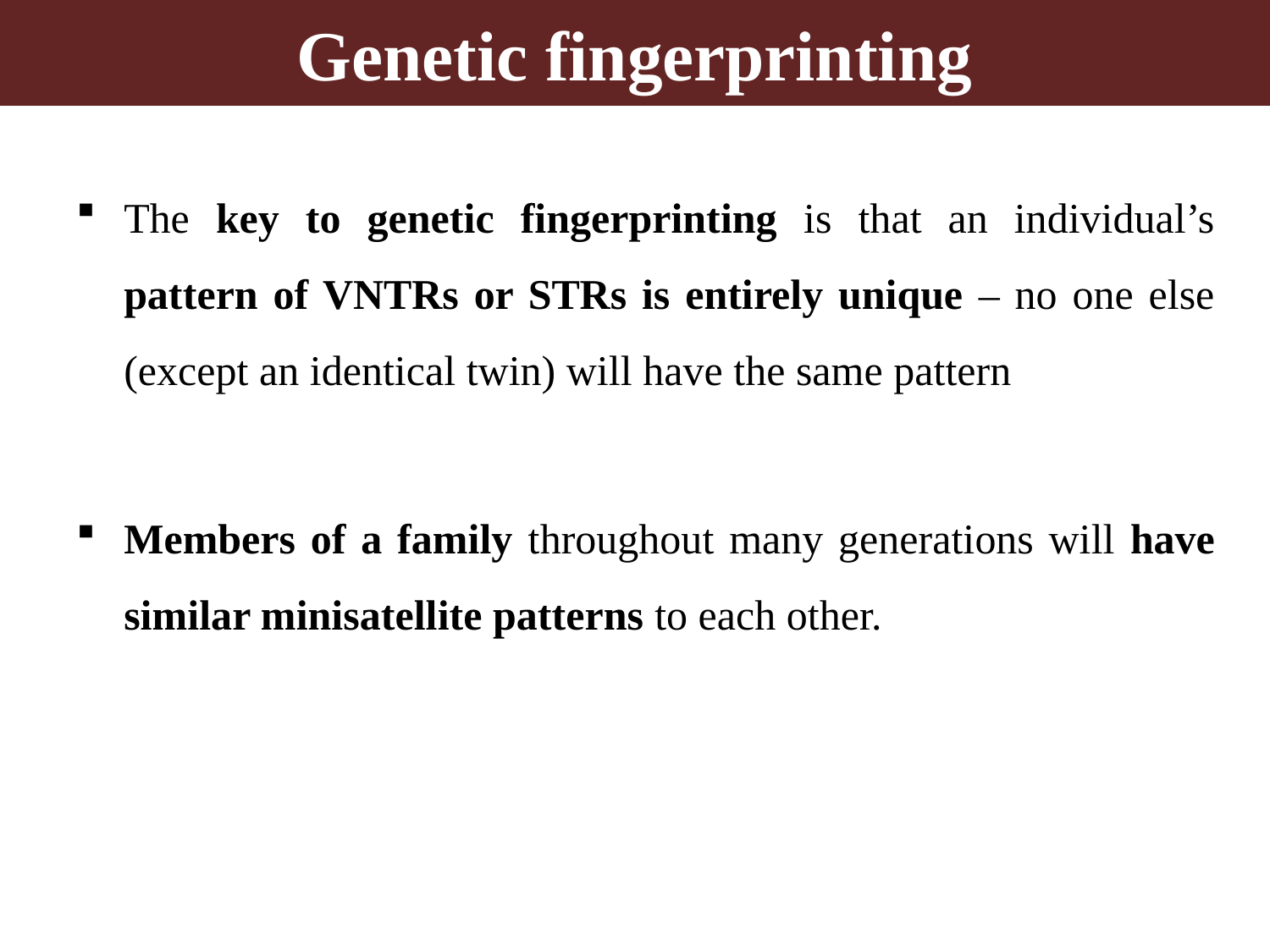

# Genetic fingerprinting
The key to genetic fingerprinting is that an individual’s pattern of VNTRs or STRs is entirely unique – no one else (except an identical twin) will have the same pattern

Members of a family throughout many generations will have similar minisatellite patterns to each other.